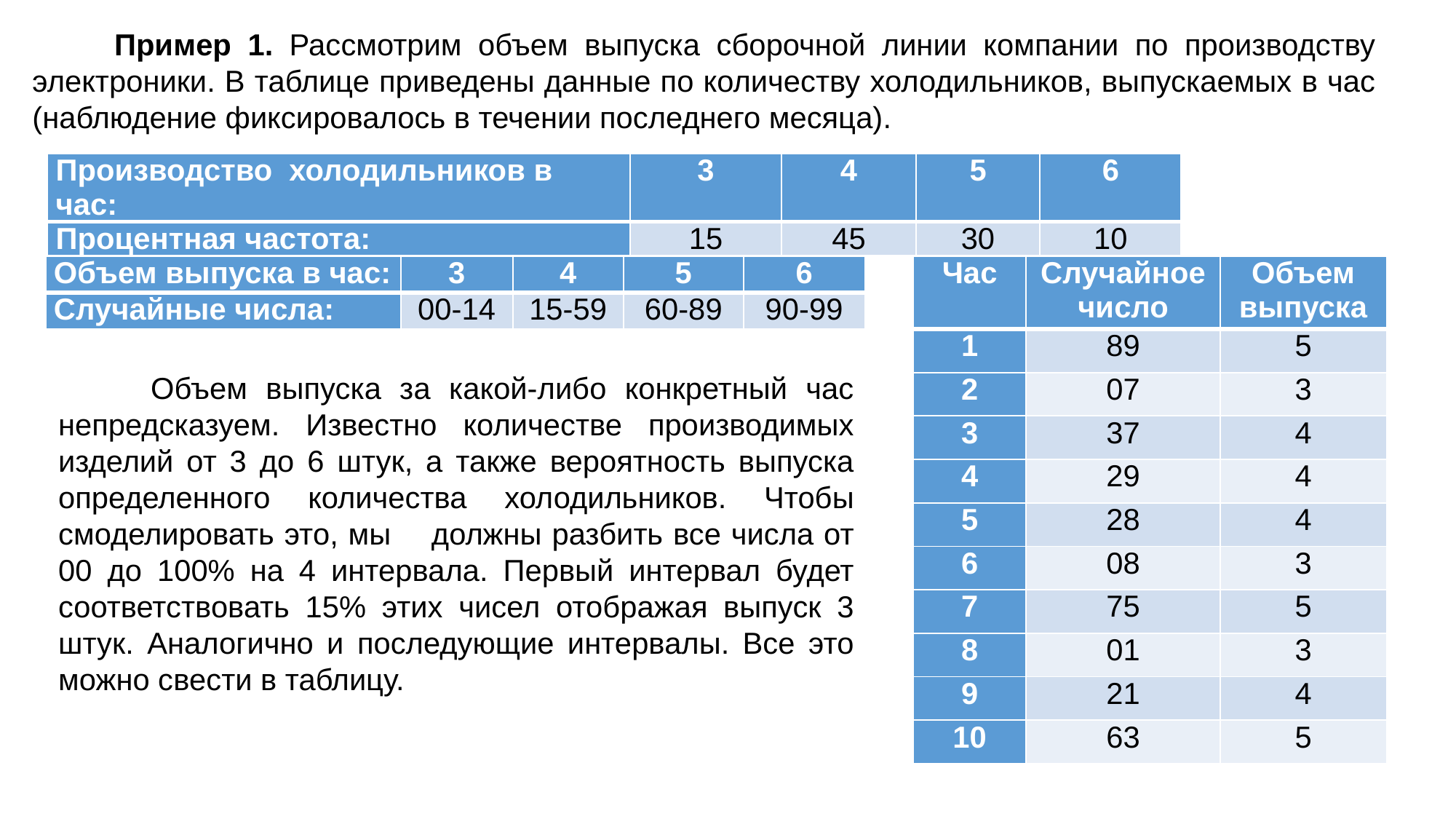

Пример 1. Рассмотрим объем выпуска сборочной линии компании по производству электроники. В таблице приведены данные по количеству холодильников, выпускаемых в час (наблюдение фиксировалось в течении последнего месяца).
| Производство холодильников в час: | 3 | 4 | 5 | 6 |
| --- | --- | --- | --- | --- |
| Процентная частота: | 15 | 45 | 30 | 10 |
| Объем выпуска в час: | 3 | 4 | 5 | 6 |
| --- | --- | --- | --- | --- |
| Случайные числа: | 00-14 | 15-59 | 60-89 | 90-99 |
| Час | Случайное число | Объем выпуска |
| --- | --- | --- |
| 1 | 89 | 5 |
| 2 | 07 | 3 |
| 3 | 37 | 4 |
| 4 | 29 | 4 |
| 5 | 28 | 4 |
| 6 | 08 | 3 |
| 7 | 75 | 5 |
| 8 | 01 | 3 |
| 9 | 21 | 4 |
| 10 | 63 | 5 |
     Объем выпуска за какой-либо конкретный час непредсказуем. Известно количестве производимых изделий от 3 до 6 штук, а также вероятность выпуска определенного количества холодильников. Чтобы смоделировать это, мы    должны разбить все числа от 00 до 100% на 4 интервала. Первый интервал будет соответствовать 15% этих чисел отображая выпуск 3 штук. Аналогично и последующие интервалы. Все это можно свести в таблицу.